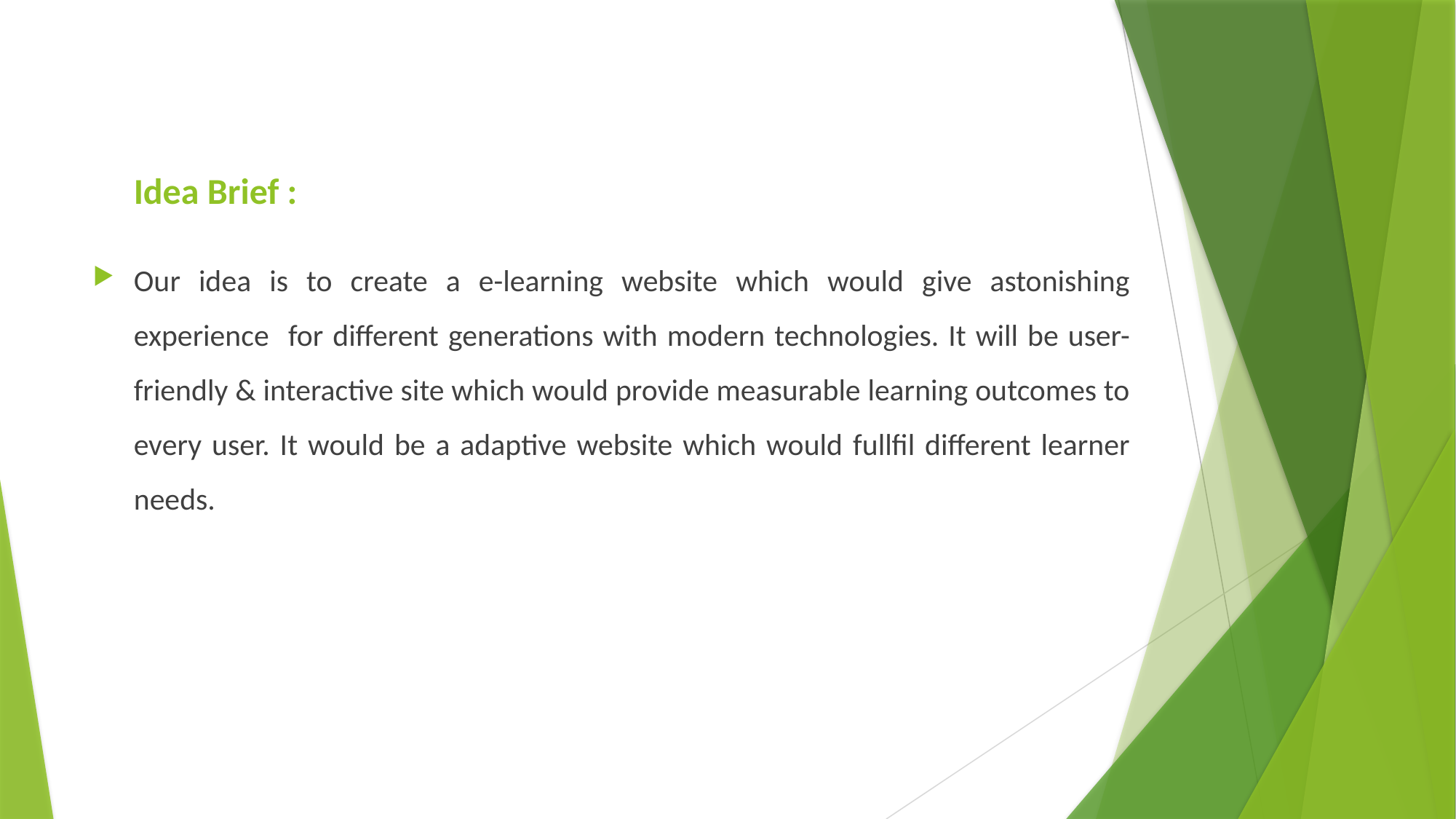

# Idea Brief :
Our idea is to create a e-learning website which would give astonishing experience  for different generations with modern technologies. It will be user-friendly & interactive site which would provide measurable learning outcomes to every user. It would be a adaptive website which would fullfil different learner needs.